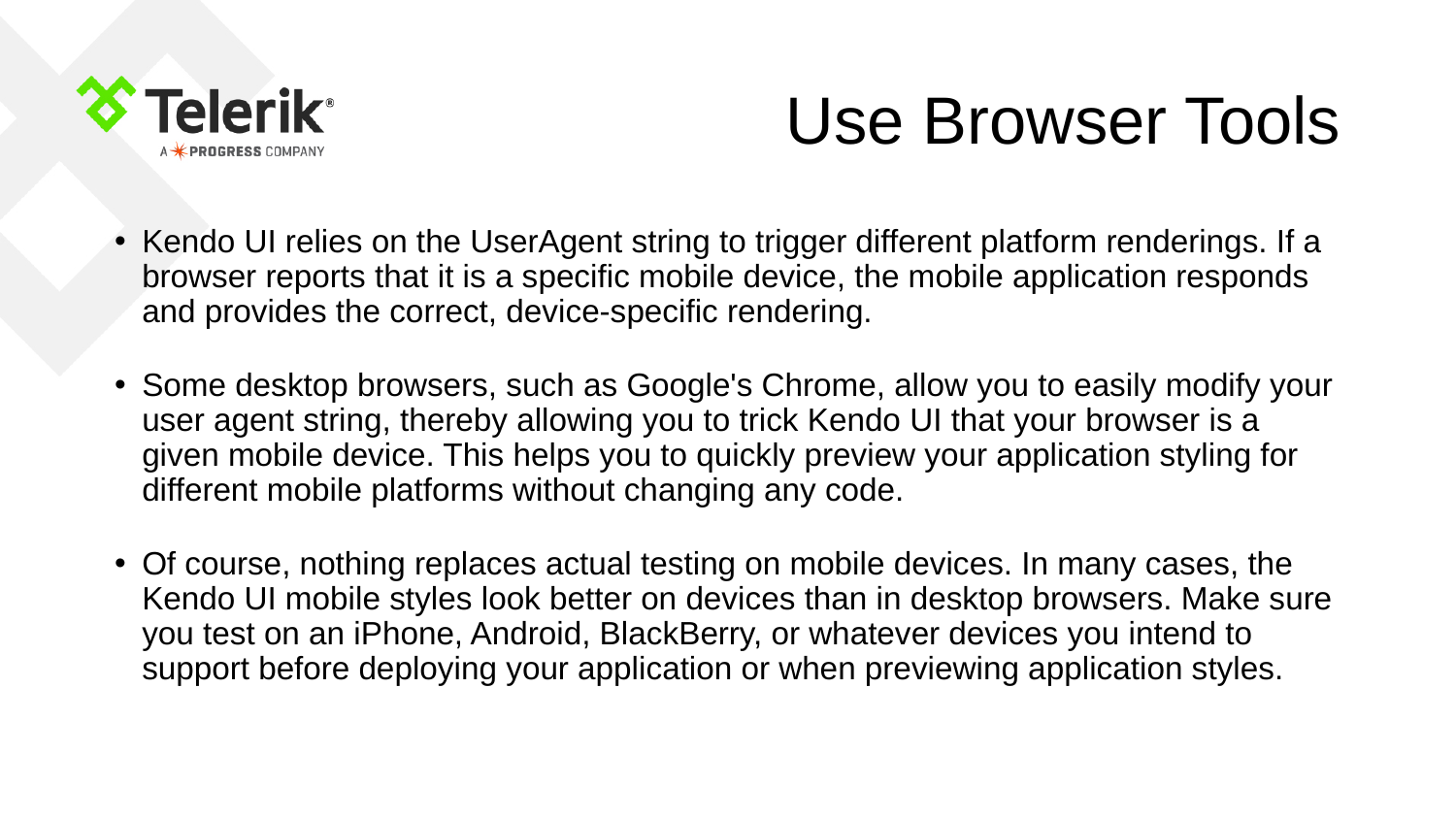

# Use Browser Tools
Kendo UI relies on the UserAgent string to trigger different platform renderings. If a browser reports that it is a specific mobile device, the mobile application responds and provides the correct, device-specific rendering.

Some desktop browsers, such as Google's Chrome, allow you to easily modify your user agent string, thereby allowing you to trick Kendo UI that your browser is a given mobile device. This helps you to quickly preview your application styling for different mobile platforms without changing any code.

Of course, nothing replaces actual testing on mobile devices. In many cases, the Kendo UI mobile styles look better on devices than in desktop browsers. Make sure you test on an iPhone, Android, BlackBerry, or whatever devices you intend to support before deploying your application or when previewing application styles.